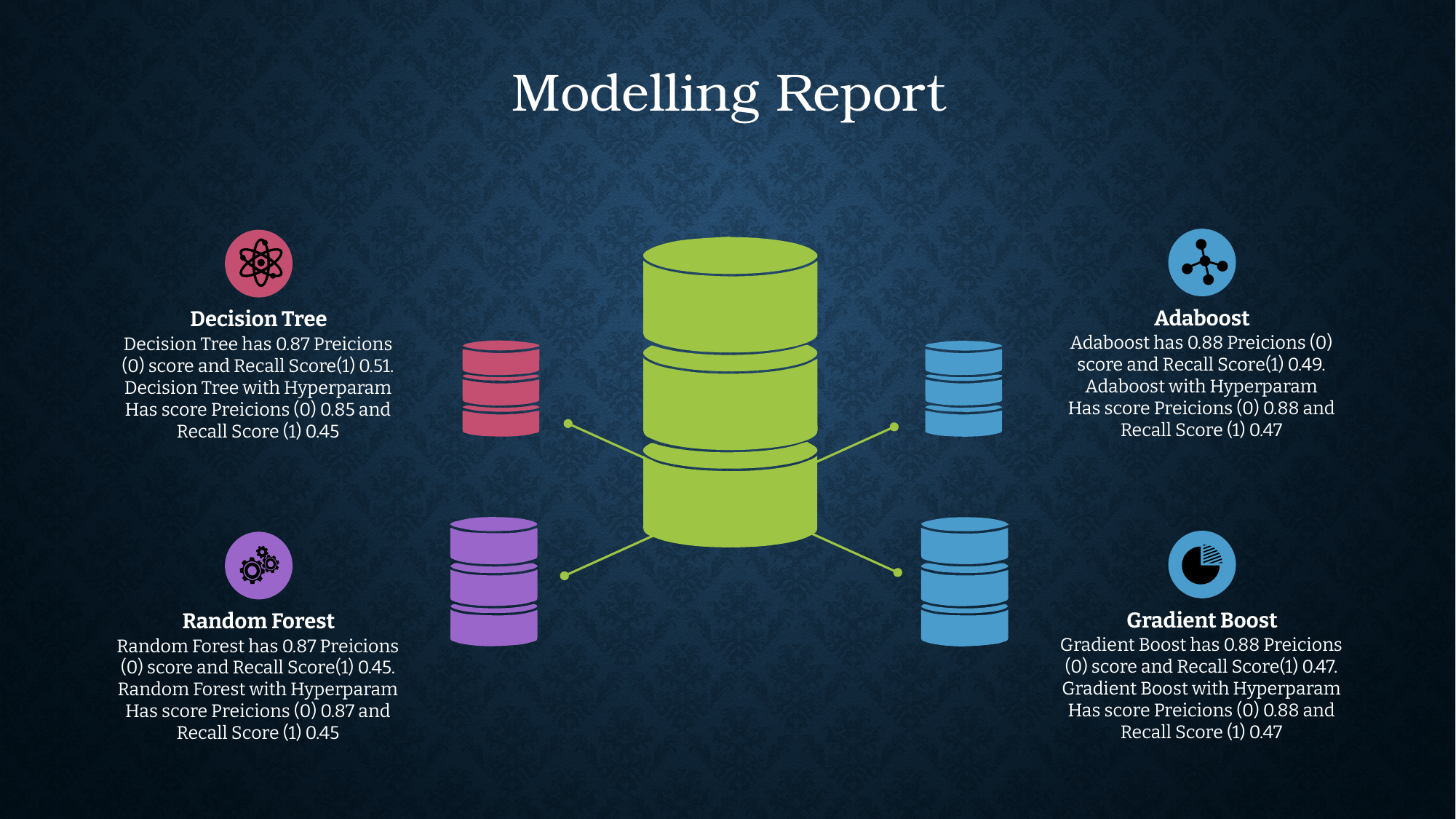

Modelling Report

Adaboost
Adaboost has 0.88 Preicions (0) score and Recall Score(1) 0.49.
Adaboost with Hyperparam
Has score Preicions (0) 0.88 and Recall Score (1) 0.47
Decision Tree
Decision Tree has 0.87 Preicions (0) score and Recall Score(1) 0.51.
Decision Tree with Hyperparam
Has score Preicions (0) 0.85 and Recall Score (1) 0.45

Gradient Boost
Gradient Boost has 0.88 Preicions (0) score and Recall Score(1) 0.47.
Gradient Boost with Hyperparam
Has score Preicions (0) 0.88 and Recall Score (1) 0.47
Random Forest
Random Forest has 0.87 Preicions (0) score and Recall Score(1) 0.45.
Random Forest with Hyperparam
Has score Preicions (0) 0.87 and Recall Score (1) 0.45